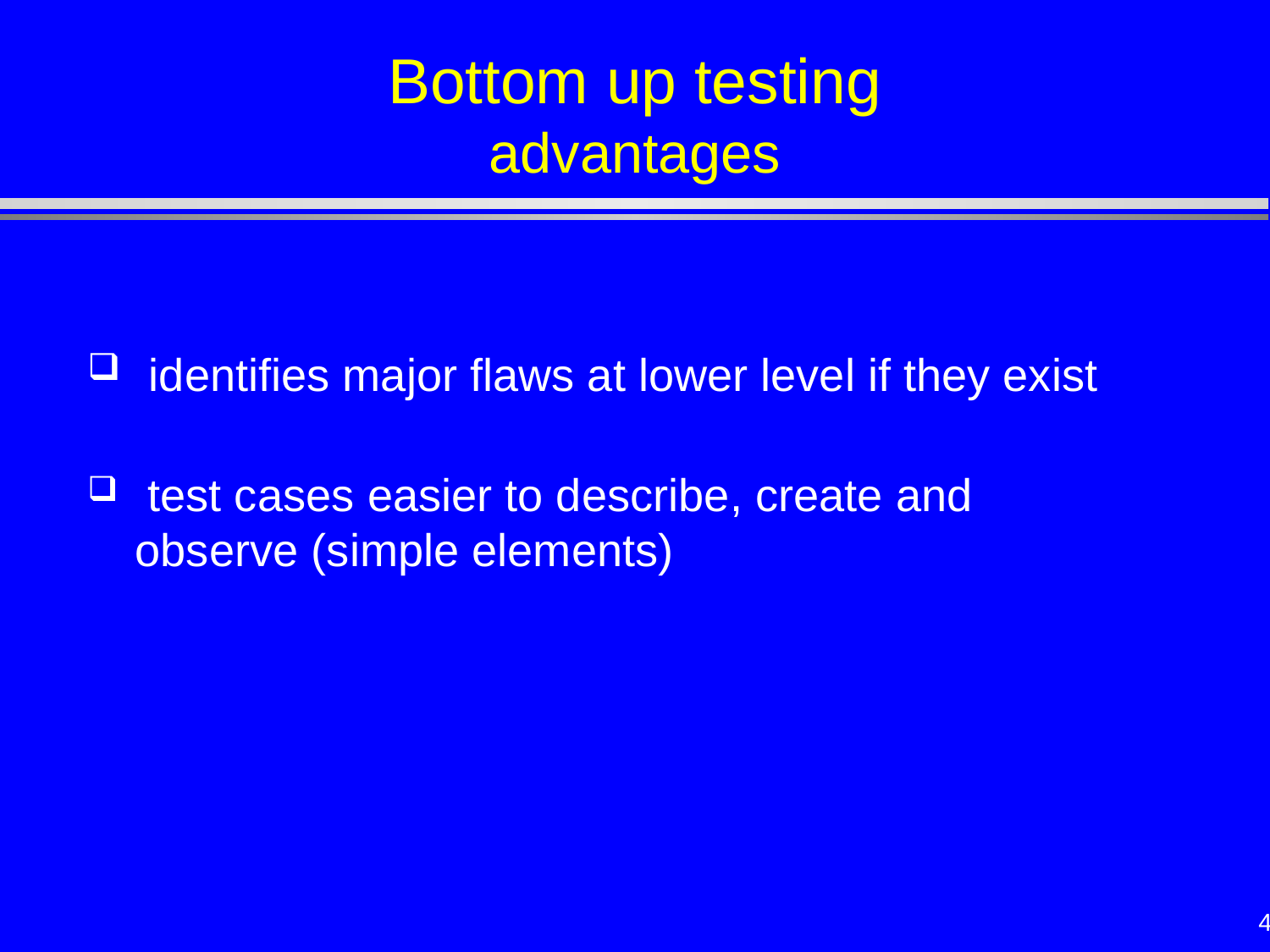

# Bottom up testing advantages
 identifies major flaws at lower level if they exist
 test cases easier to describe, create and observe (simple elements)